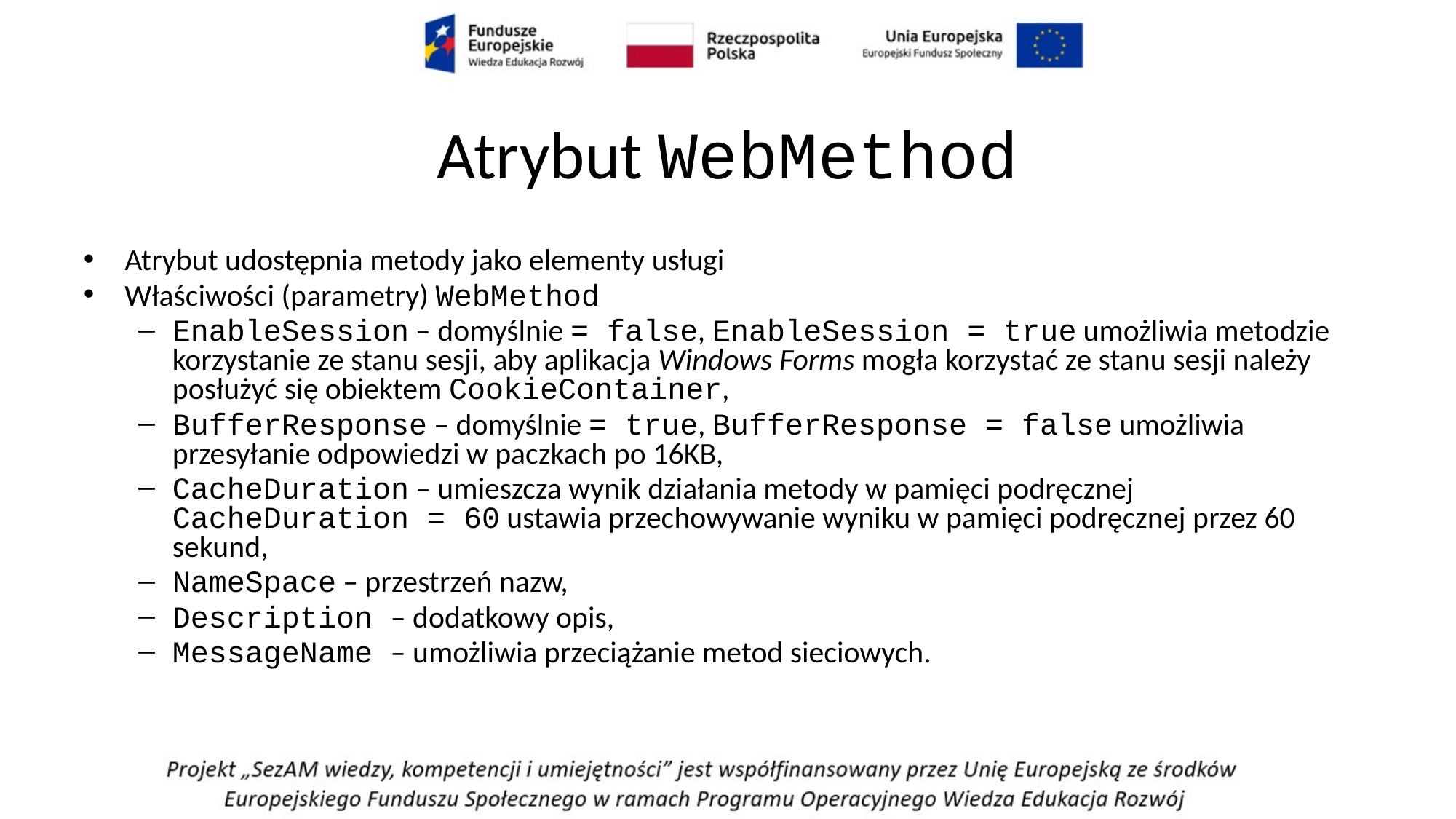

# Atrybut WebMethod
Atrybut udostępnia metody jako elementy usługi
Właściwości (parametry) WebMethod
EnableSession – domyślnie = false, EnableSession = true umożliwia metodzie korzystanie ze stanu sesji, aby aplikacja Windows Forms mogła korzystać ze stanu sesji należy posłużyć się obiektem CookieContainer,
BufferResponse – domyślnie = true, BufferResponse = false umożliwia przesyłanie odpowiedzi w paczkach po 16KB,
CacheDuration – umieszcza wynik działania metody w pamięci podręcznej CacheDuration = 60 ustawia przechowywanie wyniku w pamięci podręcznej przez 60 sekund,
NameSpace – przestrzeń nazw,
Description – dodatkowy opis,
MessageName – umożliwia przeciążanie metod sieciowych.